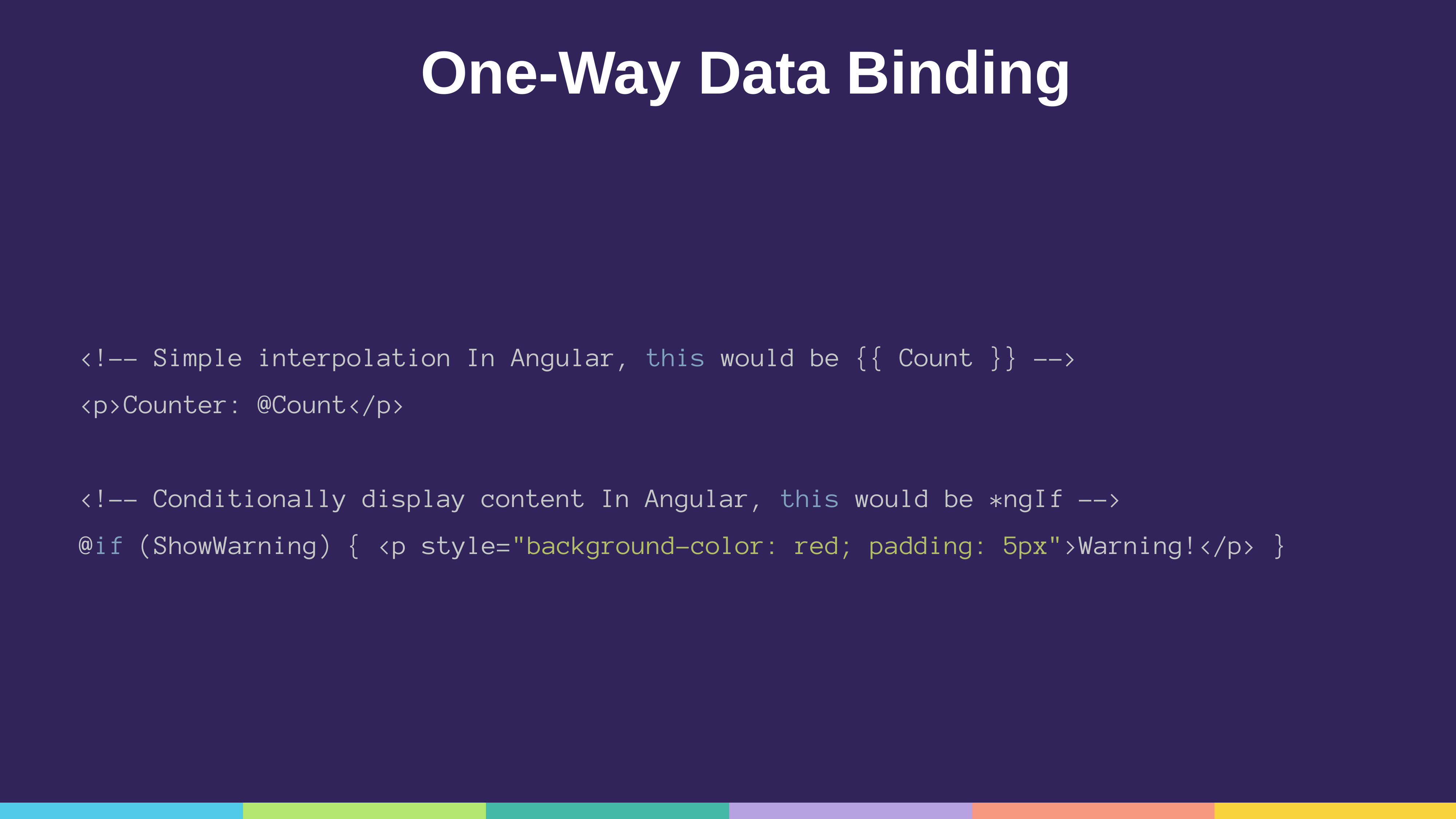

# One-Way Data Binding
<!-- Simple interpolation In Angular, this would be {{ Count }} -->
<p>Counter: @Count</p>

<!-- Conditionally display content In Angular, this would be *ngIf -->
@if (ShowWarning) { <p style="background-color: red; padding: 5px">Warning!</p> }